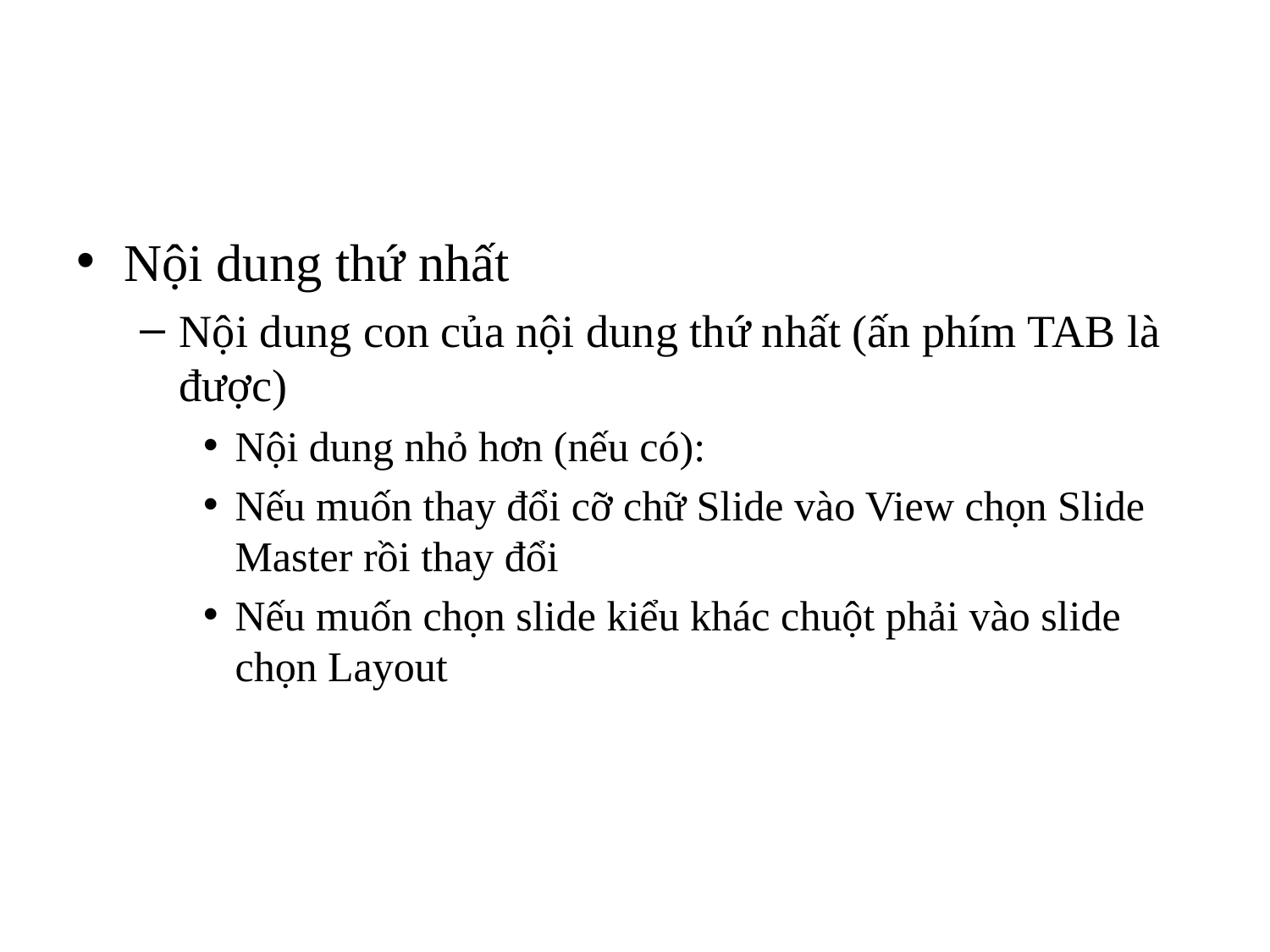

#
Nội dung thứ nhất
Nội dung con của nội dung thứ nhất (ấn phím TAB là được)
Nội dung nhỏ hơn (nếu có):
Nếu muốn thay đổi cỡ chữ Slide vào View chọn Slide Master rồi thay đổi
Nếu muốn chọn slide kiểu khác chuột phải vào slide chọn Layout